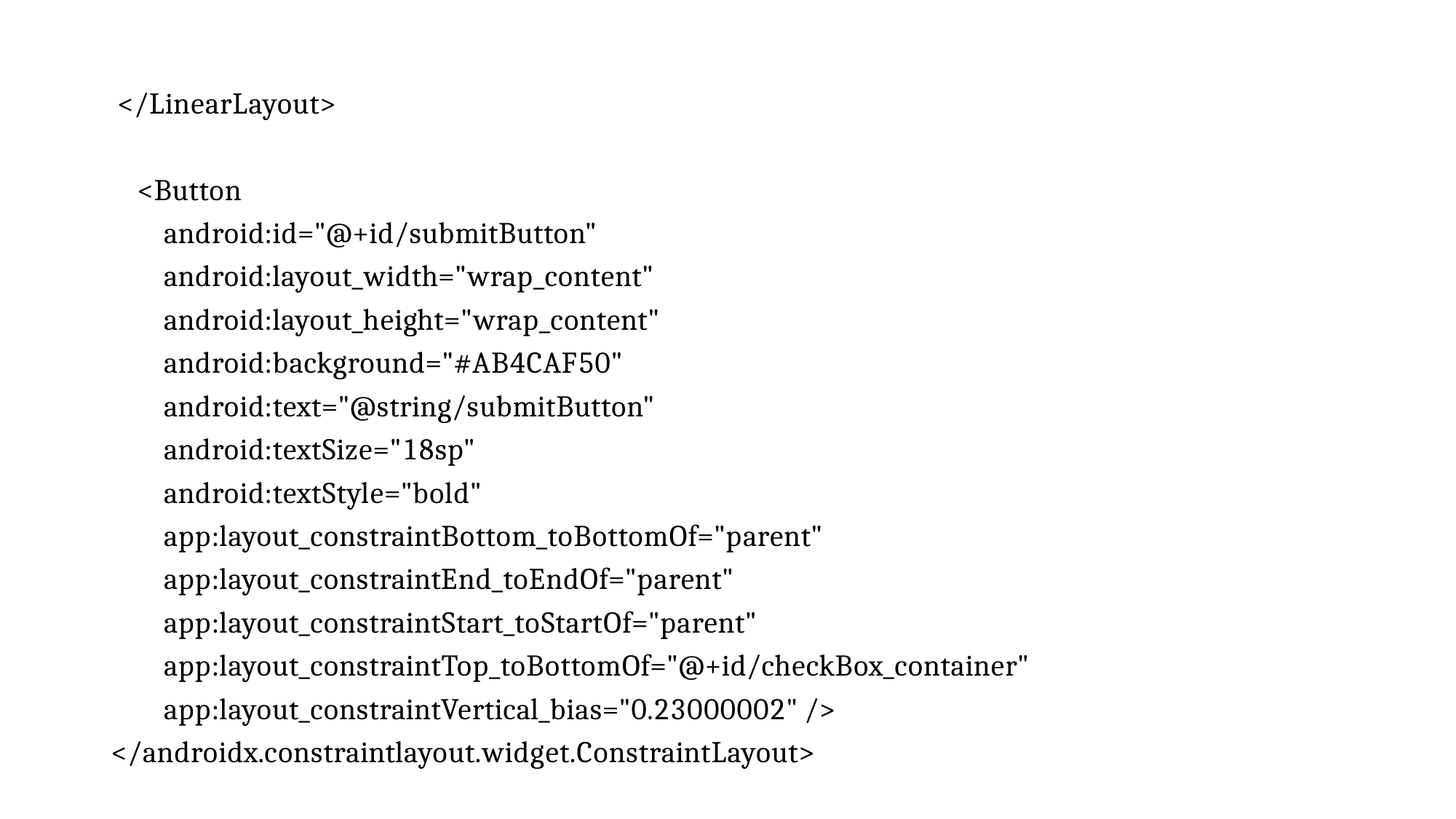

</LinearLayout>

    <Button
        android:id="@+id/submitButton"
        android:layout_width="wrap_content"
        android:layout_height="wrap_content"
        android:background="#AB4CAF50"
        android:text="@string/submitButton"
        android:textSize="18sp"
        android:textStyle="bold"
        app:layout_constraintBottom_toBottomOf="parent"
        app:layout_constraintEnd_toEndOf="parent"
        app:layout_constraintStart_toStartOf="parent"
        app:layout_constraintTop_toBottomOf="@+id/checkBox_container"
        app:layout_constraintVertical_bias="0.23000002" />
</androidx.constraintlayout.widget.ConstraintLayout>